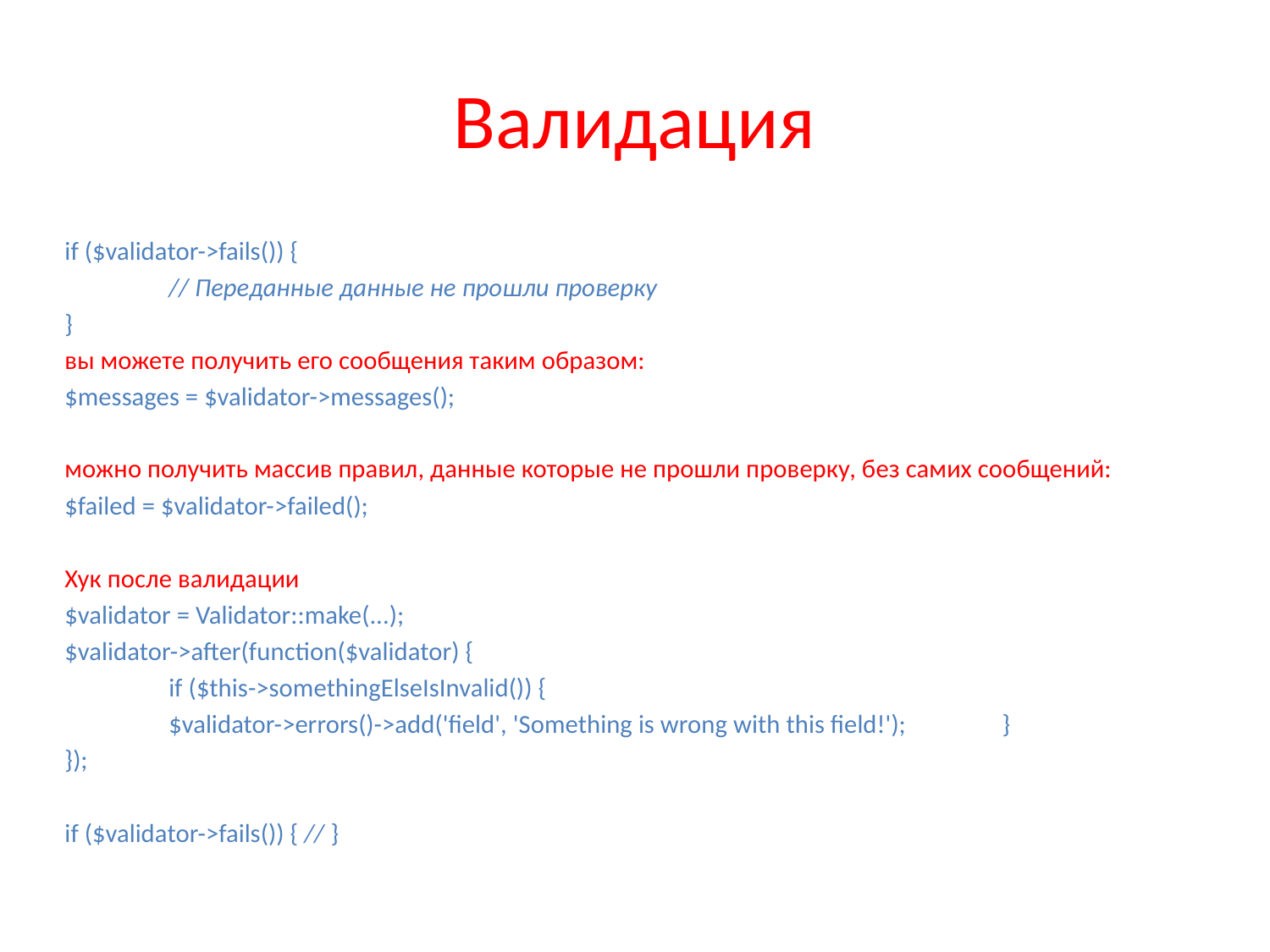

# Валидация
if ($validator->fails()) {
	// Переданные данные не прошли проверку
}
вы можете получить его сообщения таким образом:
$messages = $validator->messages();

можно получить массив правил, данные которые не прошли проверку, без самих сообщений:
$failed = $validator->failed();

Хук после валидации
$validator = Validator::make(...);
$validator->after(function($validator) {
	if ($this->somethingElseIsInvalid()) {
		$validator->errors()->add('field', 'Something is wrong with this field!'); 	}
});

if ($validator->fails()) { // }